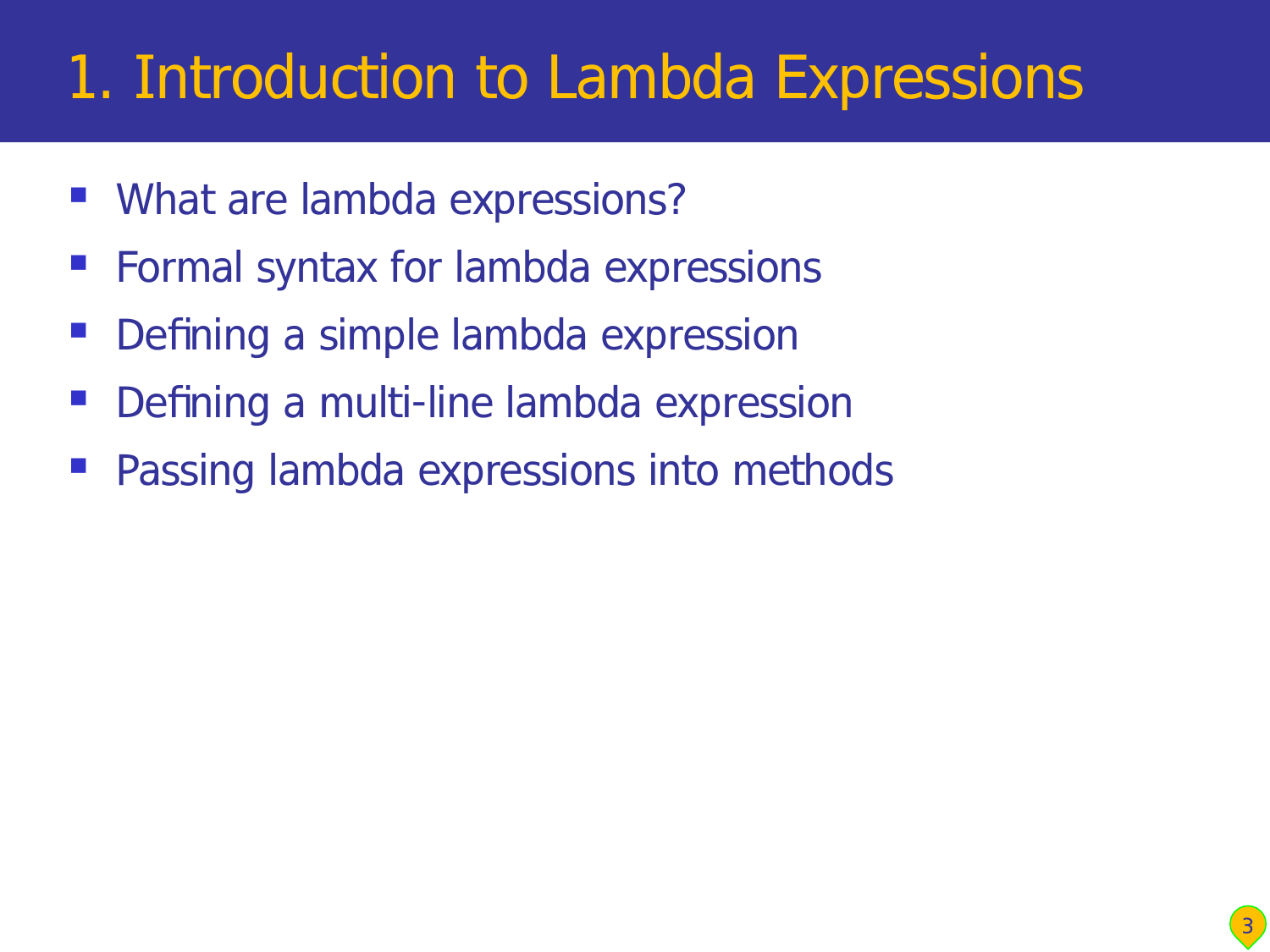

# 1. Introduction to Lambda Expressions
What are lambda expressions?
Formal syntax for lambda expressions
Defining a simple lambda expression
Defining a multi-line lambda expression
Passing lambda expressions into methods
3